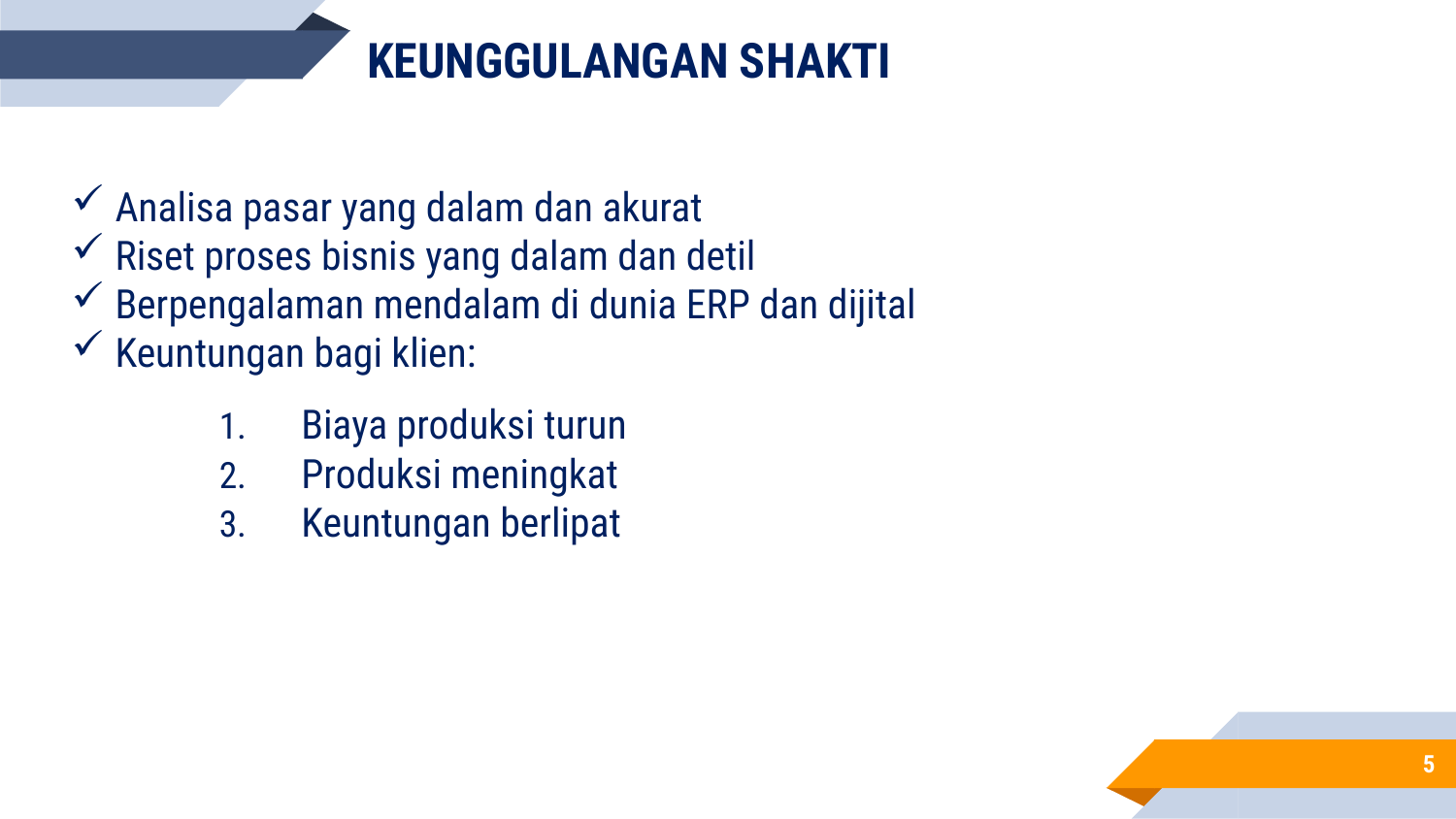

KEUNGGULANGAN SHAKTI
 Analisa pasar yang dalam dan akurat
 Riset proses bisnis yang dalam dan detil
 Berpengalaman mendalam di dunia ERP dan dijital
 Keuntungan bagi klien:
 Biaya produksi turun
 Produksi meningkat
 Keuntungan berlipat
5